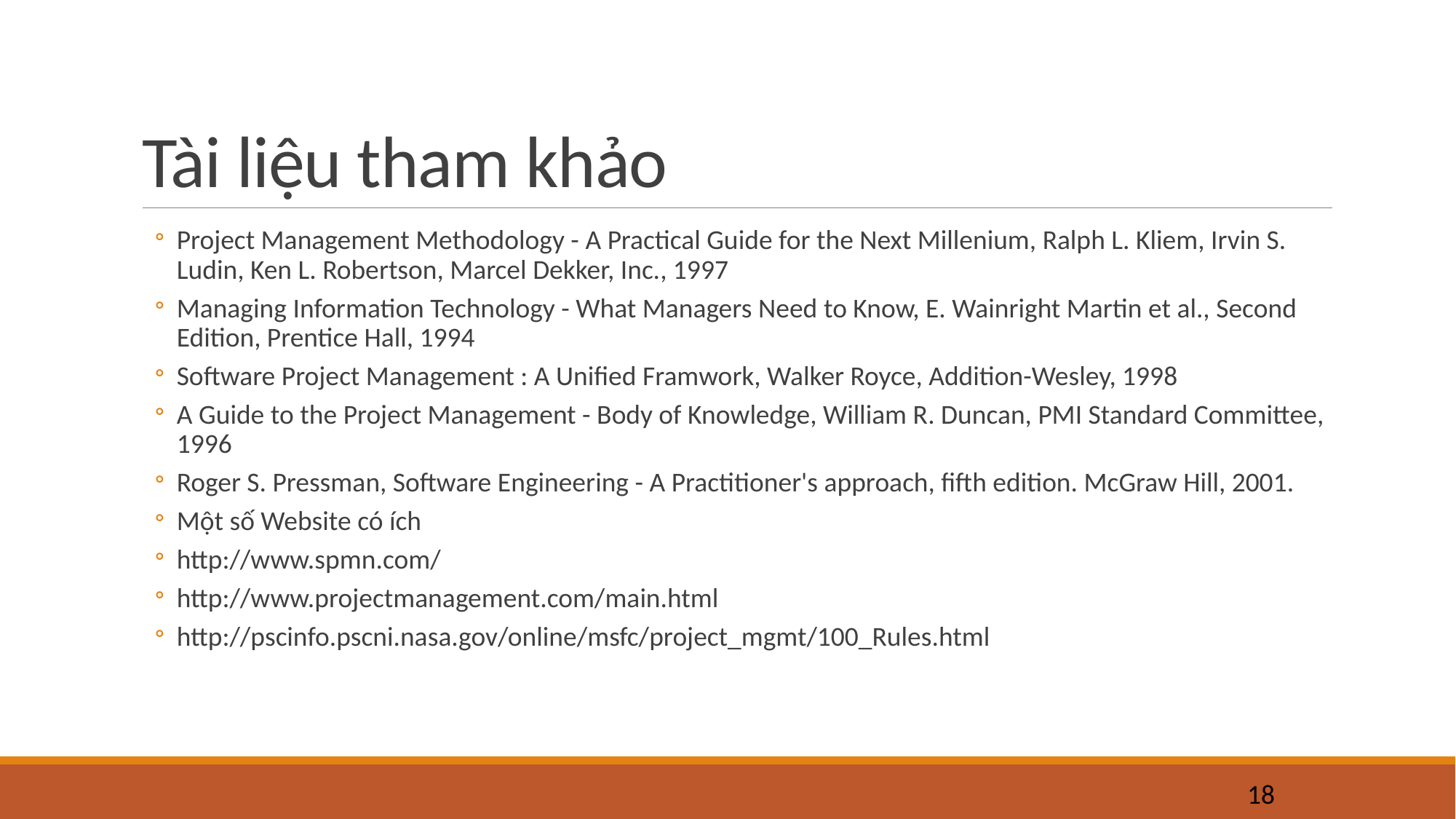

# Tài liệu tham khảo
Project Management Methodology - A Practical Guide for the Next Millenium, Ralph L. Kliem, Irvin S. Ludin, Ken L. Robertson, Marcel Dekker, Inc., 1997
Managing Information Technology - What Managers Need to Know, E. Wainright Martin et al., Second Edition, Prentice Hall, 1994
Software Project Management : A Unified Framwork, Walker Royce, Addition-Wesley, 1998
A Guide to the Project Management - Body of Knowledge, William R. Duncan, PMI Standard Committee, 1996
Roger S. Pressman, Software Engineering - A Practitioner's approach, fifth edition. McGraw Hill, 2001.
Một số Website có ích
http://www.spmn.com/
http://www.projectmanagement.com/main.html
http://pscinfo.pscni.nasa.gov/online/msfc/project_mgmt/100_Rules.html
18